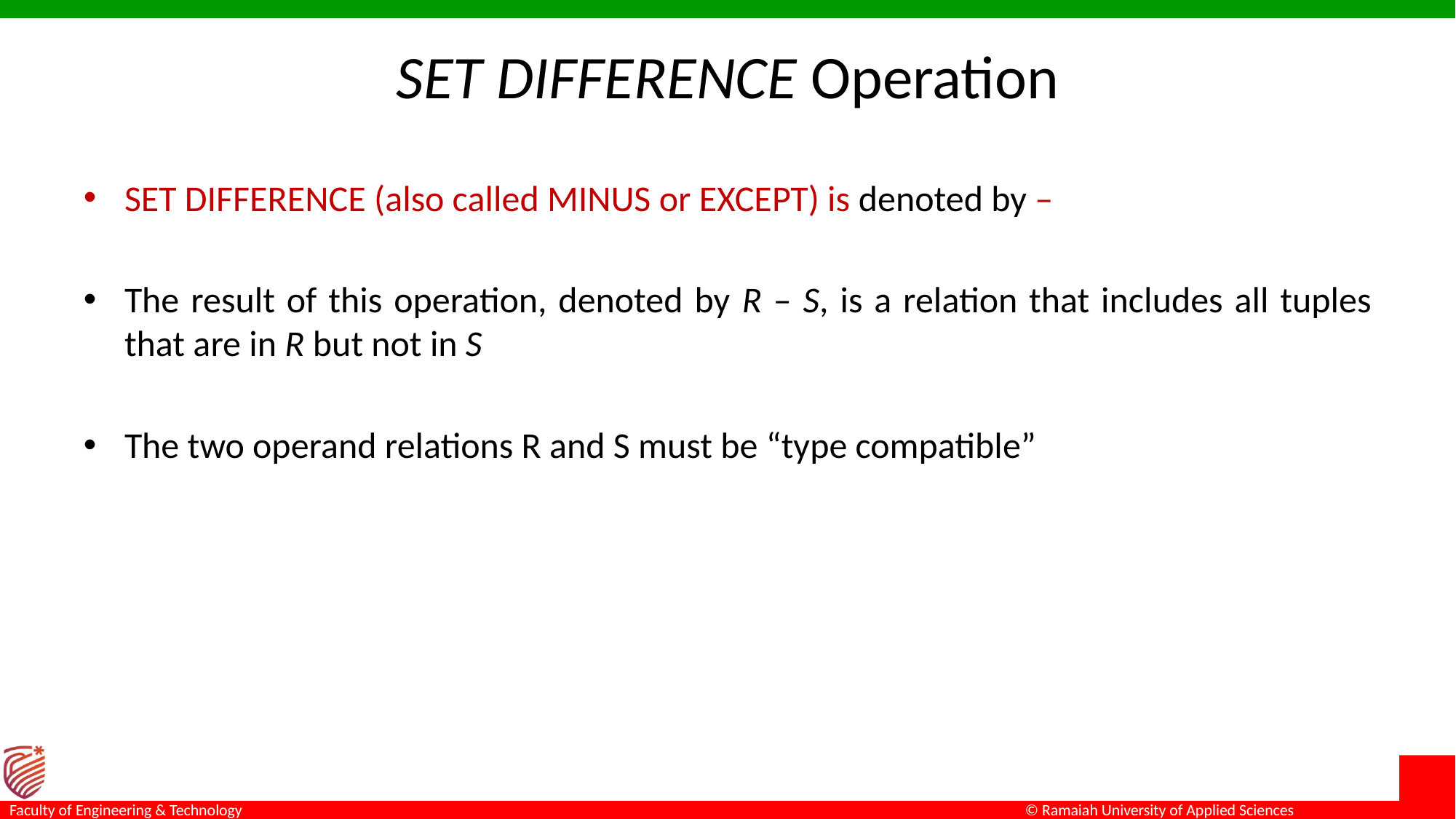

# SET DIFFERENCE Operation
SET DIFFERENCE (also called MINUS or EXCEPT) is denoted by –

The result of this operation, denoted by R – S, is a relation that includes all tuples that are in R but not in S

The two operand relations R and S must be “type compatible”